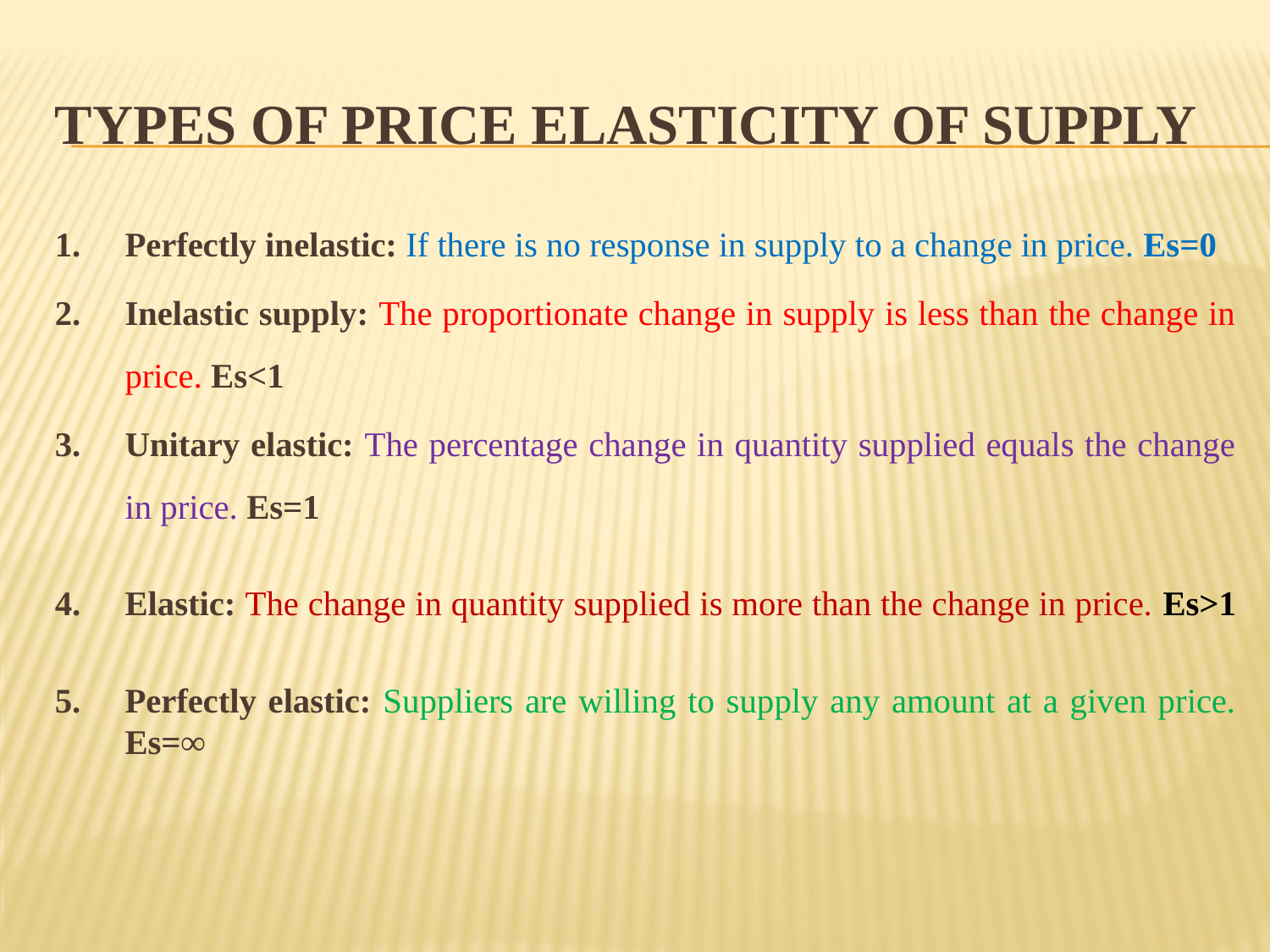

# Types Of price Elasticity of supply
Perfectly inelastic: If there is no response in supply to a change in price. Es=0
Inelastic supply: The proportionate change in supply is less than the change in price. Es<1
Unitary elastic: The percentage change in quantity supplied equals the change in price. Es=1

Elastic: The change in quantity supplied is more than the change in price. Es>1

Perfectly elastic: Suppliers are willing to supply any amount at a given price. Es=∞